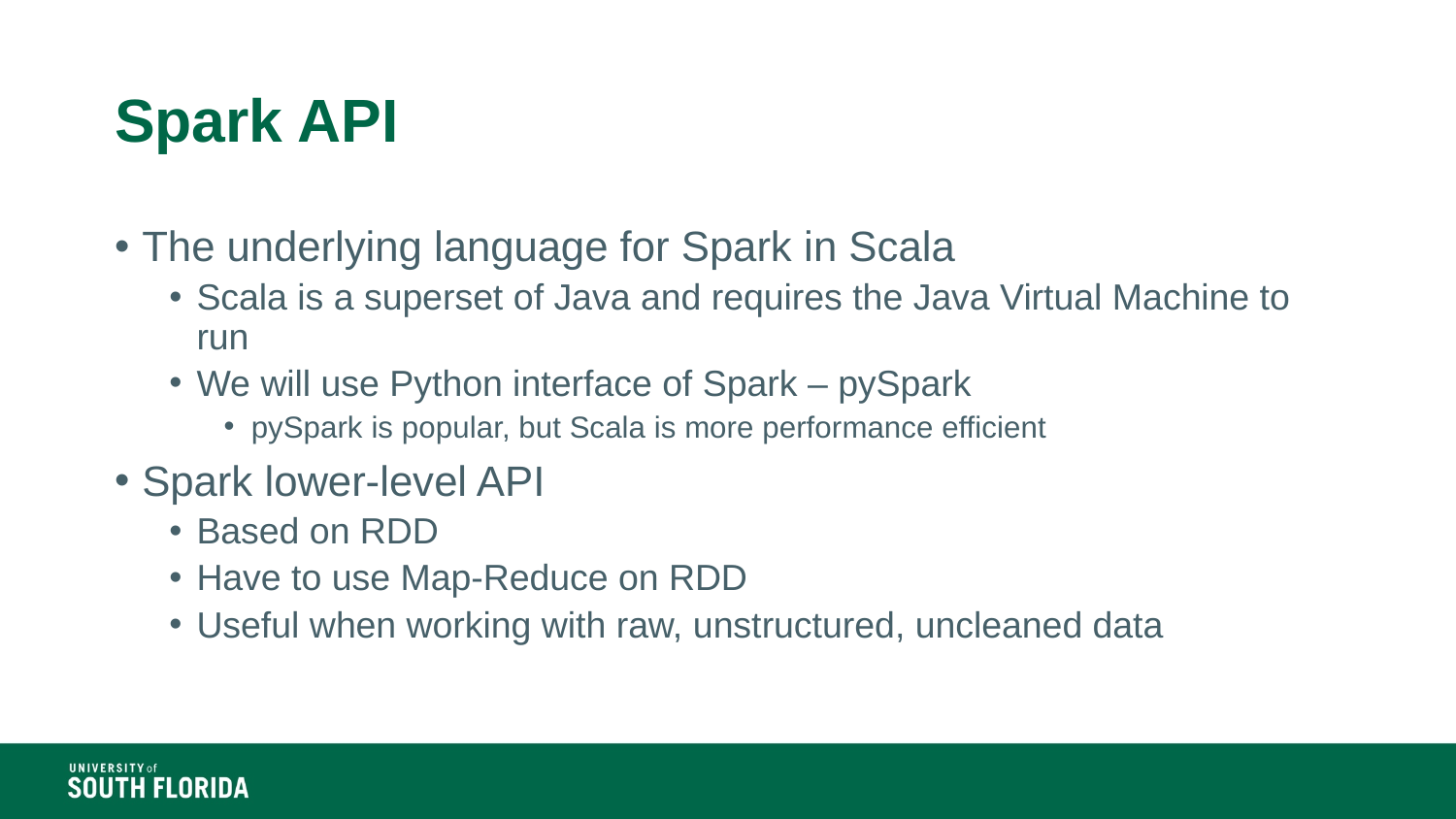

# Spark API
The underlying language for Spark in Scala
Scala is a superset of Java and requires the Java Virtual Machine to run
We will use Python interface of Spark – pySpark
pySpark is popular, but Scala is more performance efficient
Spark lower-level API
Based on RDD
Have to use Map-Reduce on RDD
Useful when working with raw, unstructured, uncleaned data